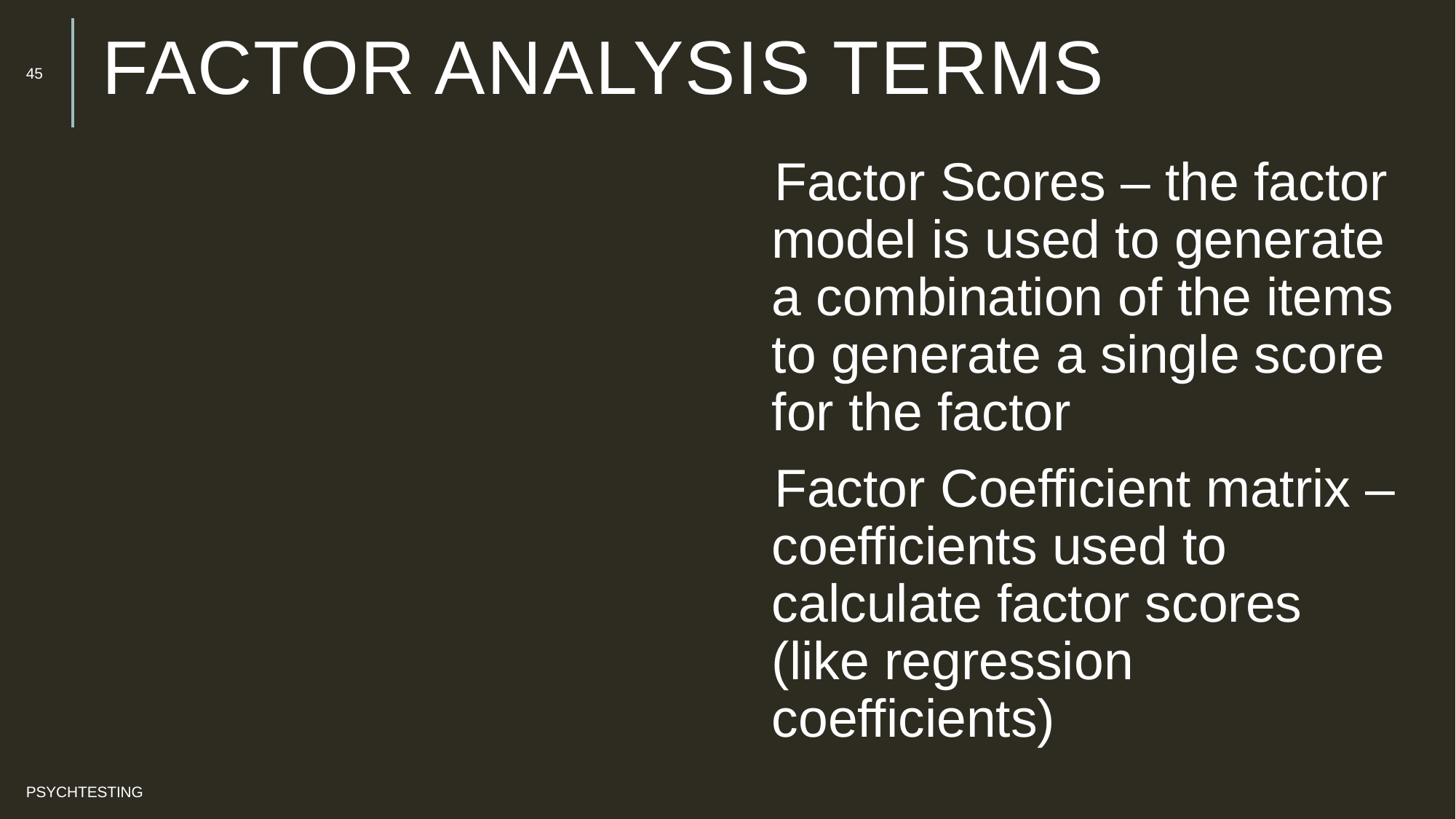

# Factor Analysis Terms
45
Factor Scores – the factor model is used to generate a combination of the items to generate a single score for the factor
Factor Coefficient matrix – coefficients used to calculate factor scores (like regression coefficients)
PsychTesting